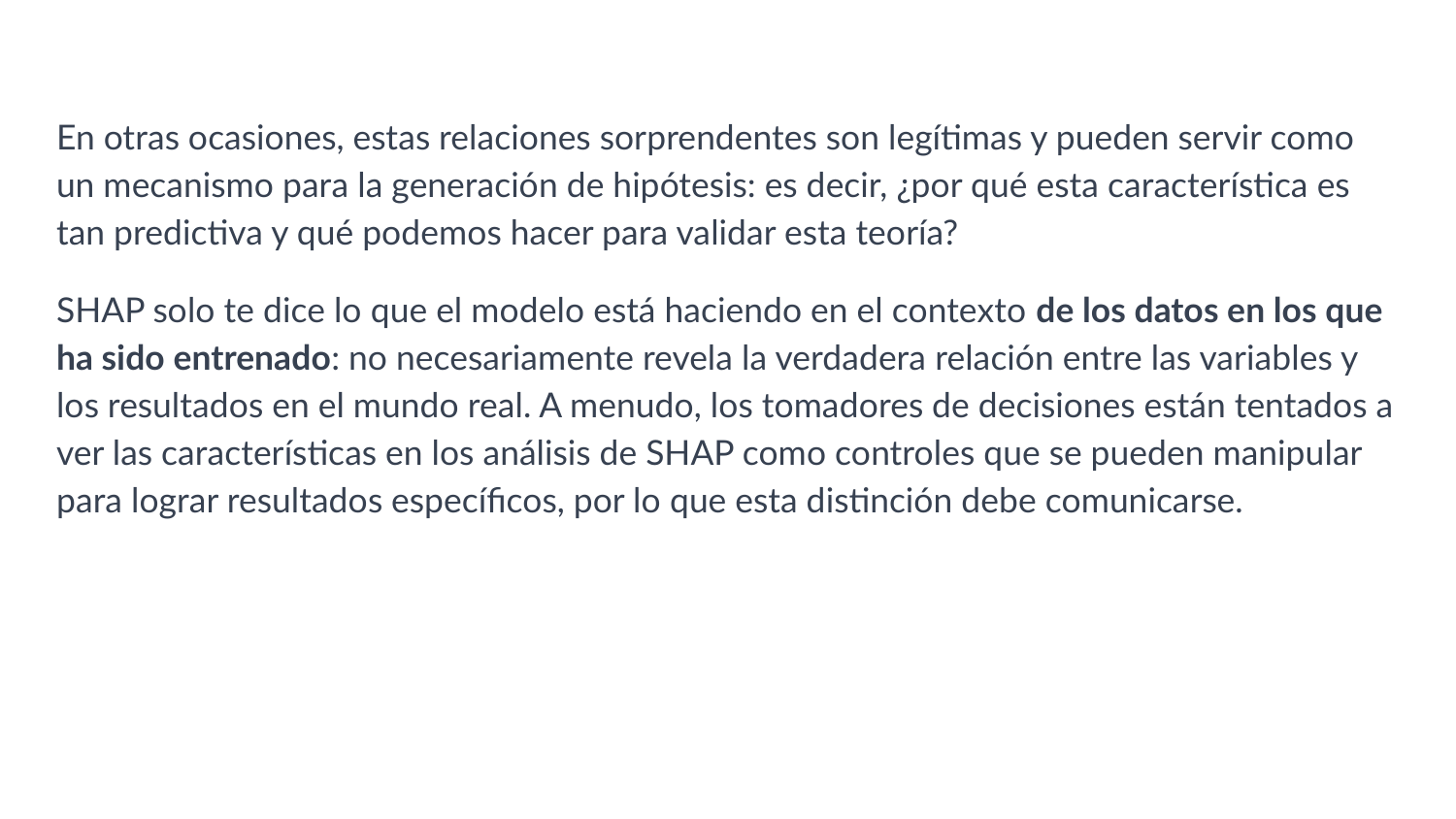

En otras ocasiones, estas relaciones sorprendentes son legítimas y pueden servir como un mecanismo para la generación de hipótesis: es decir, ¿por qué esta característica es tan predictiva y qué podemos hacer para validar esta teoría?
SHAP solo te dice lo que el modelo está haciendo en el contexto de los datos en los que ha sido entrenado: no necesariamente revela la verdadera relación entre las variables y los resultados en el mundo real. A menudo, los tomadores de decisiones están tentados a ver las características en los análisis de SHAP como controles que se pueden manipular para lograr resultados específicos, por lo que esta distinción debe comunicarse.